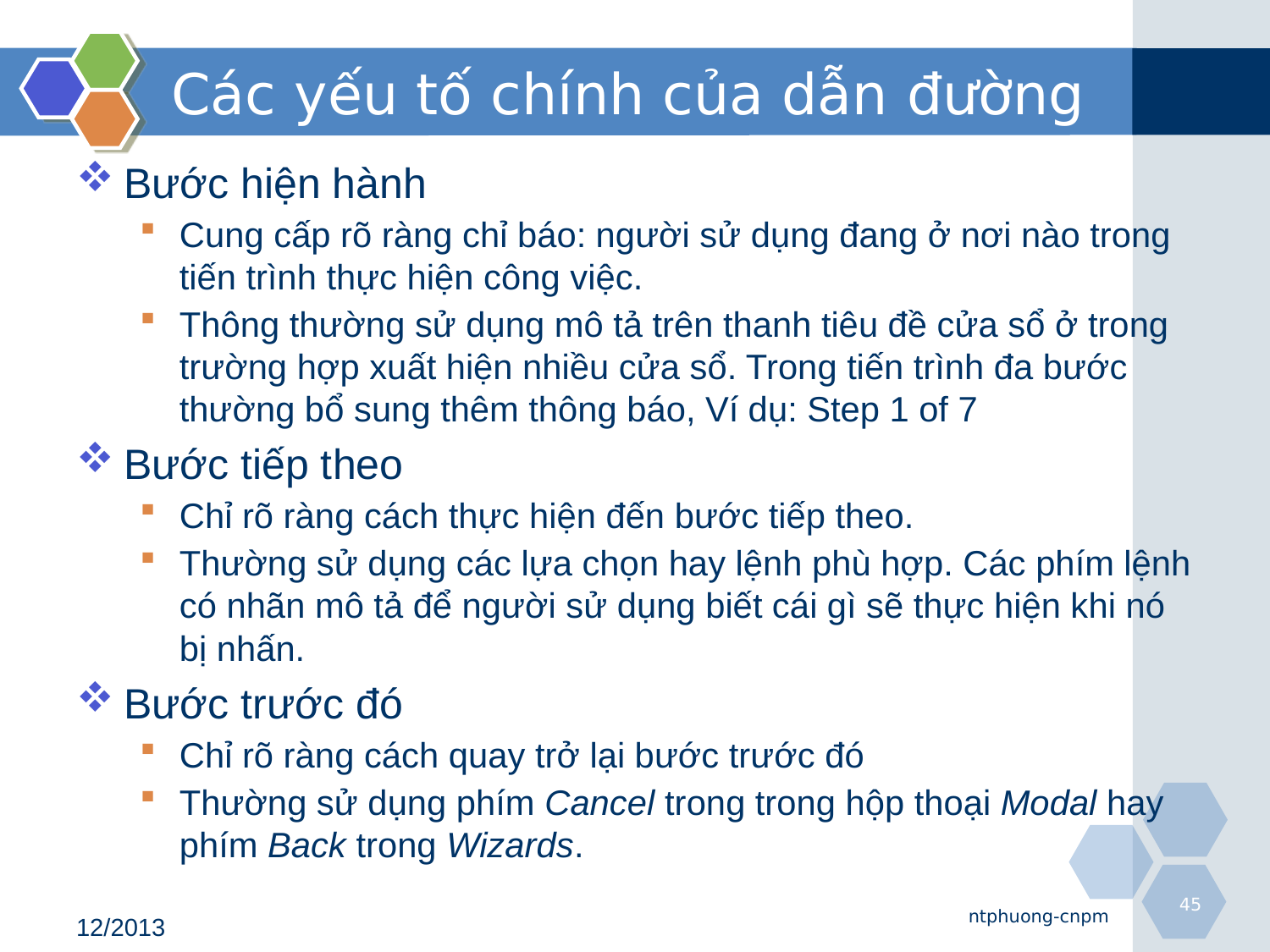

# Các yếu tố chính của dẫn đường
Bước hiện hành
Cung cấp rõ ràng chỉ báo: người sử dụng đang ở nơi nào trong tiến trình thực hiện công việc.
Thông thường sử dụng mô tả trên thanh tiêu đề cửa sổ ở trong trường hợp xuất hiện nhiều cửa sổ. Trong tiến trình đa bước thường bổ sung thêm thông báo, Ví dụ: Step 1 of 7
Bước tiếp theo
Chỉ rõ ràng cách thực hiện đến bước tiếp theo.
Thường sử dụng các lựa chọn hay lệnh phù hợp. Các phím lệnh có nhãn mô tả để người sử dụng biết cái gì sẽ thực hiện khi nó bị nhấn.
Bước trước đó
Chỉ rõ ràng cách quay trở lại bước trước đó
Thường sử dụng phím Cancel trong trong hộp thoại Modal hay phím Back trong Wizards.

45
ntphuong-cnpm
12/2013